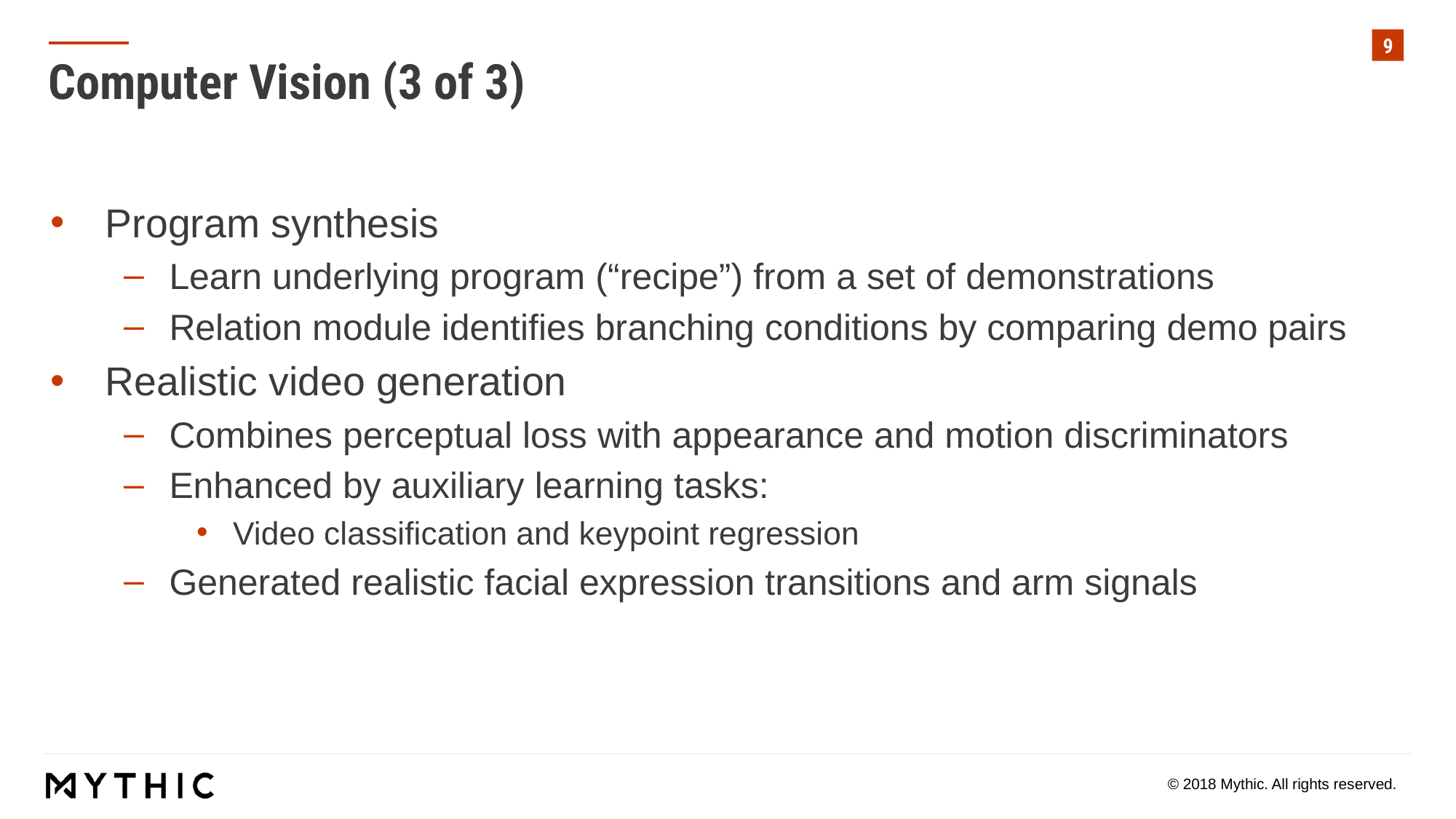

Computer Vision (3 of 3)
Program synthesis
Learn underlying program (“recipe”) from a set of demonstrations
Relation module identifies branching conditions by comparing demo pairs
Realistic video generation
Combines perceptual loss with appearance and motion discriminators
Enhanced by auxiliary learning tasks:
Video classification and keypoint regression
Generated realistic facial expression transitions and arm signals